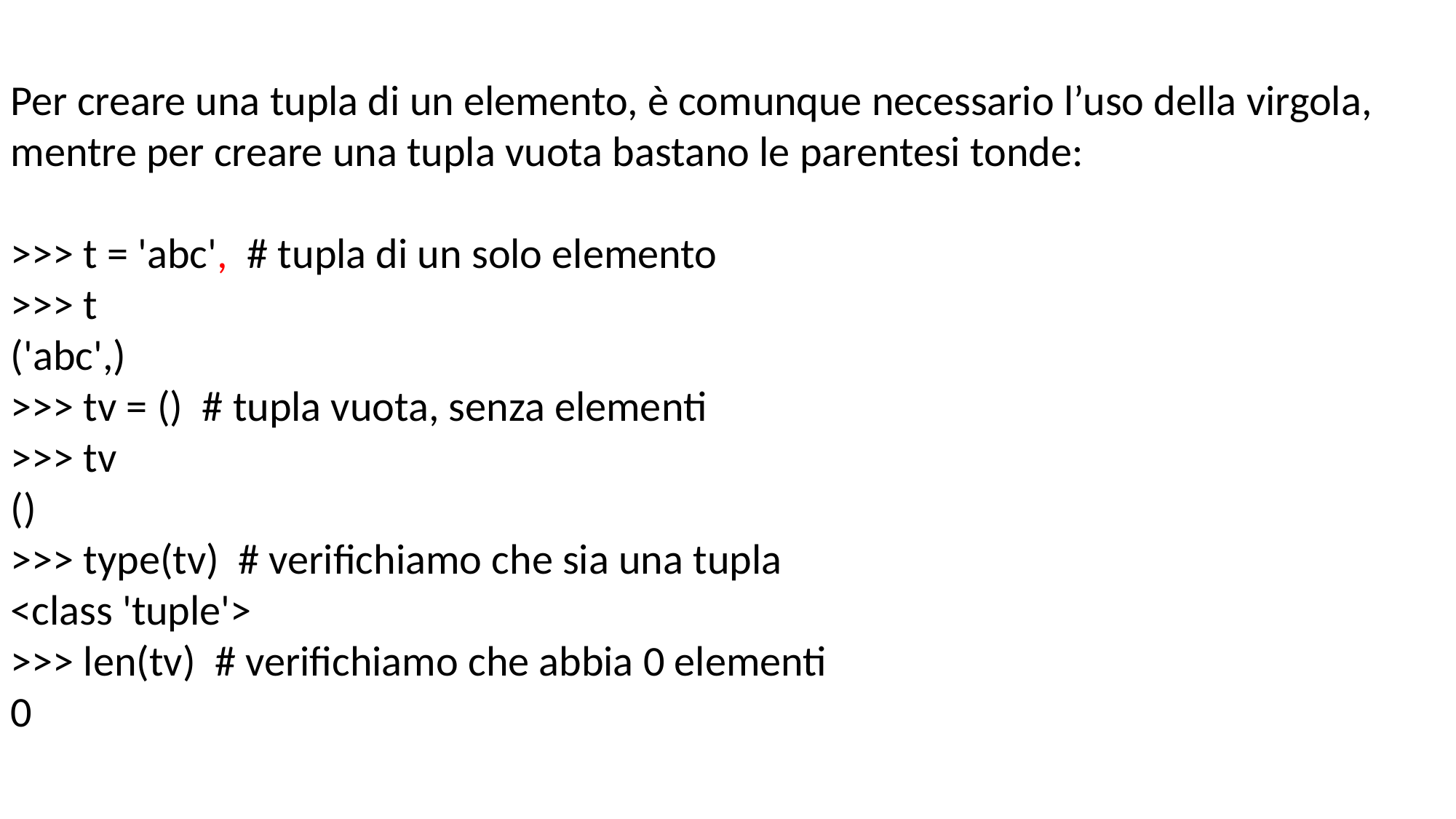

Per creare una tupla di un elemento, è comunque necessario l’uso della virgola, mentre per creare una tupla vuota bastano le parentesi tonde:

>>> t = 'abc',  # tupla di un solo elemento
>>> t
('abc',)
>>> tv = ()  # tupla vuota, senza elementi
>>> tv
()
>>> type(tv)  # verifichiamo che sia una tupla
<class 'tuple'>
>>> len(tv)  # verifichiamo che abbia 0 elementi
0